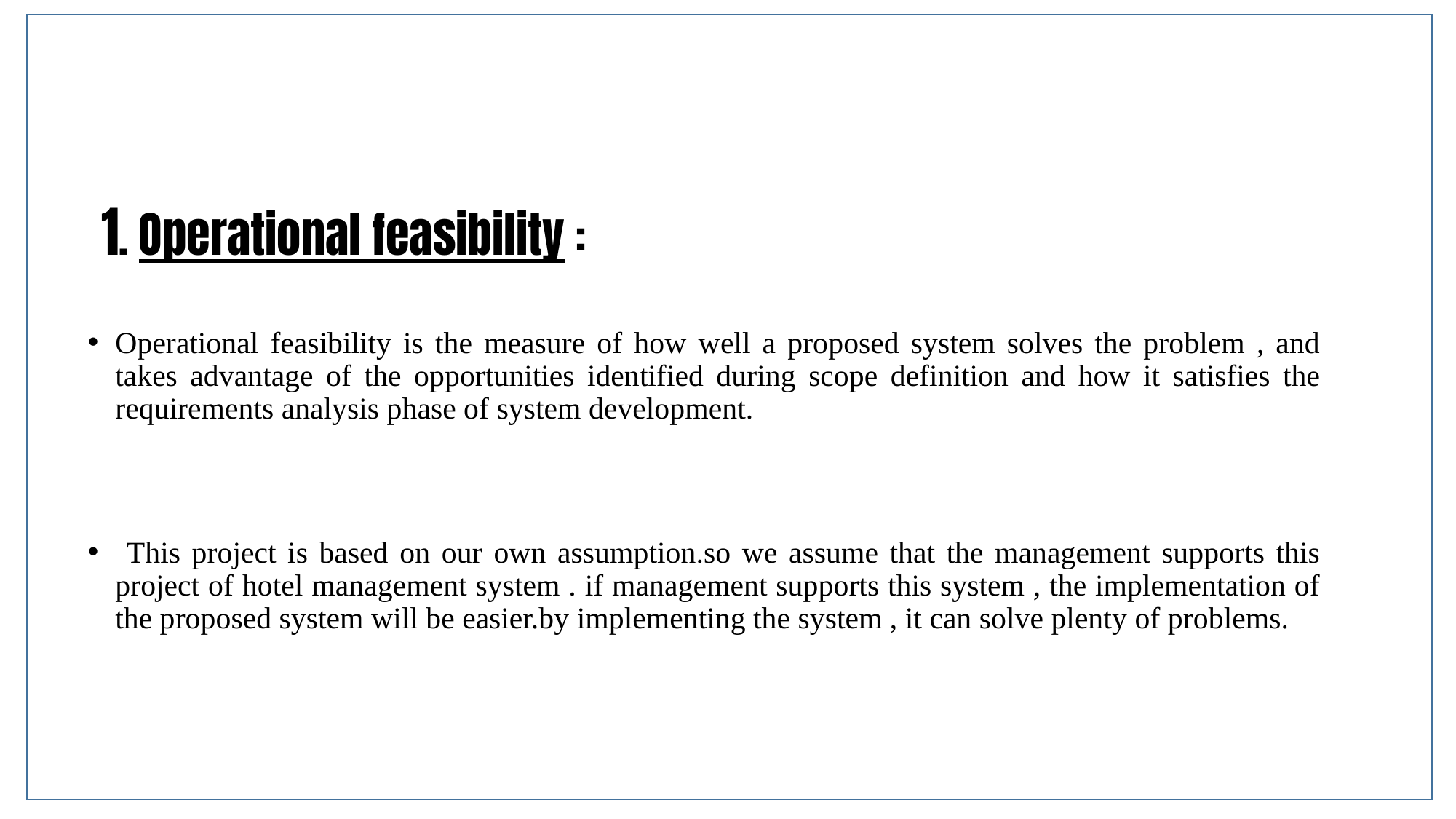

# 1. Operational feasibility :
Operational feasibility is the measure of how well a proposed system solves the problem , and takes advantage of the opportunities identified during scope definition and how it satisfies the requirements analysis phase of system development.

 This project is based on our own assumption.so we assume that the management supports this project of hotel management system . if management supports this system , the implementation of the proposed system will be easier.by implementing the system , it can solve plenty of problems.